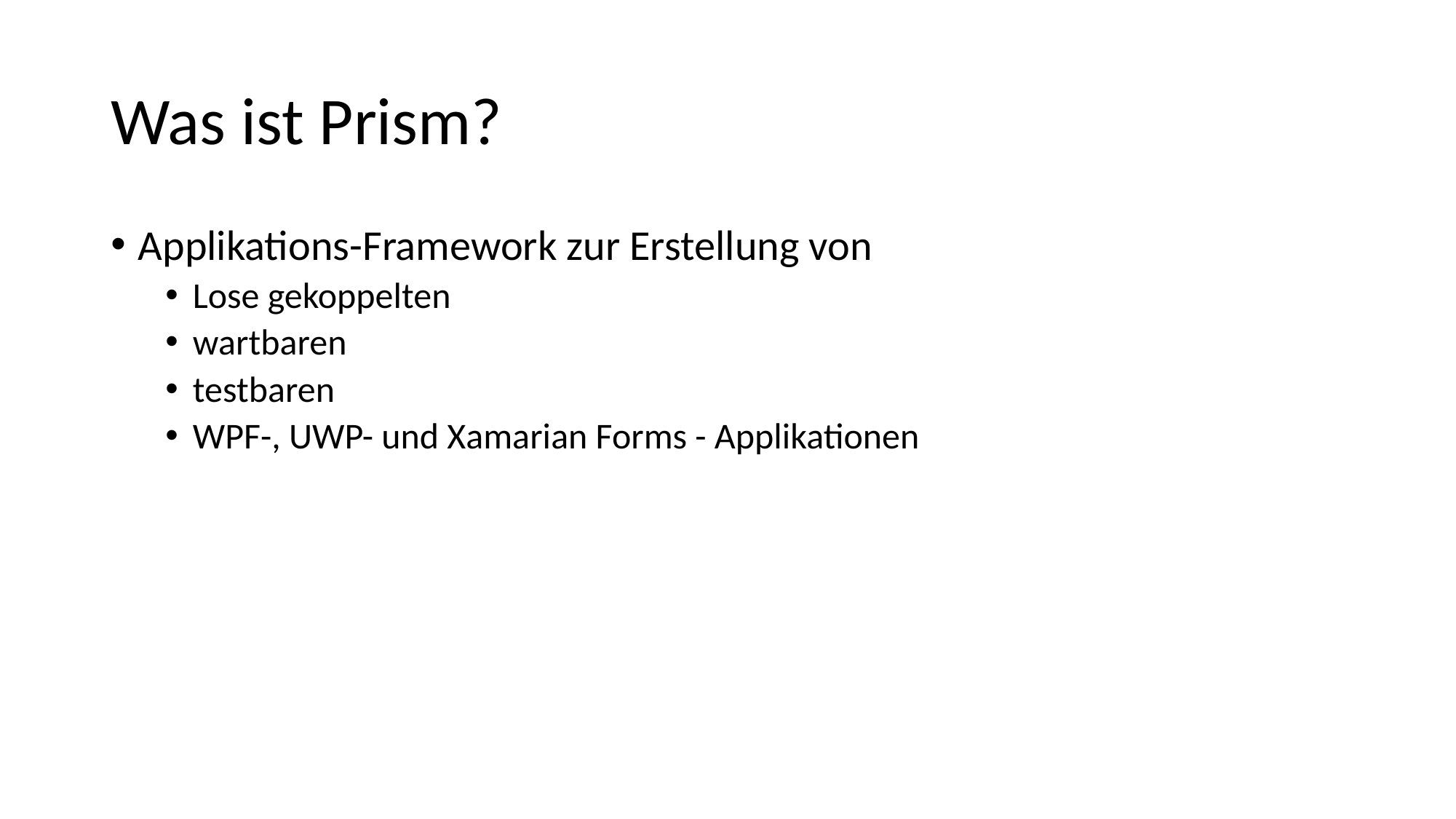

# Was ist Prism?
Applikations-Framework zur Erstellung von
Lose gekoppelten
wartbaren
testbaren
WPF-, UWP- und Xamarian Forms - Applikationen